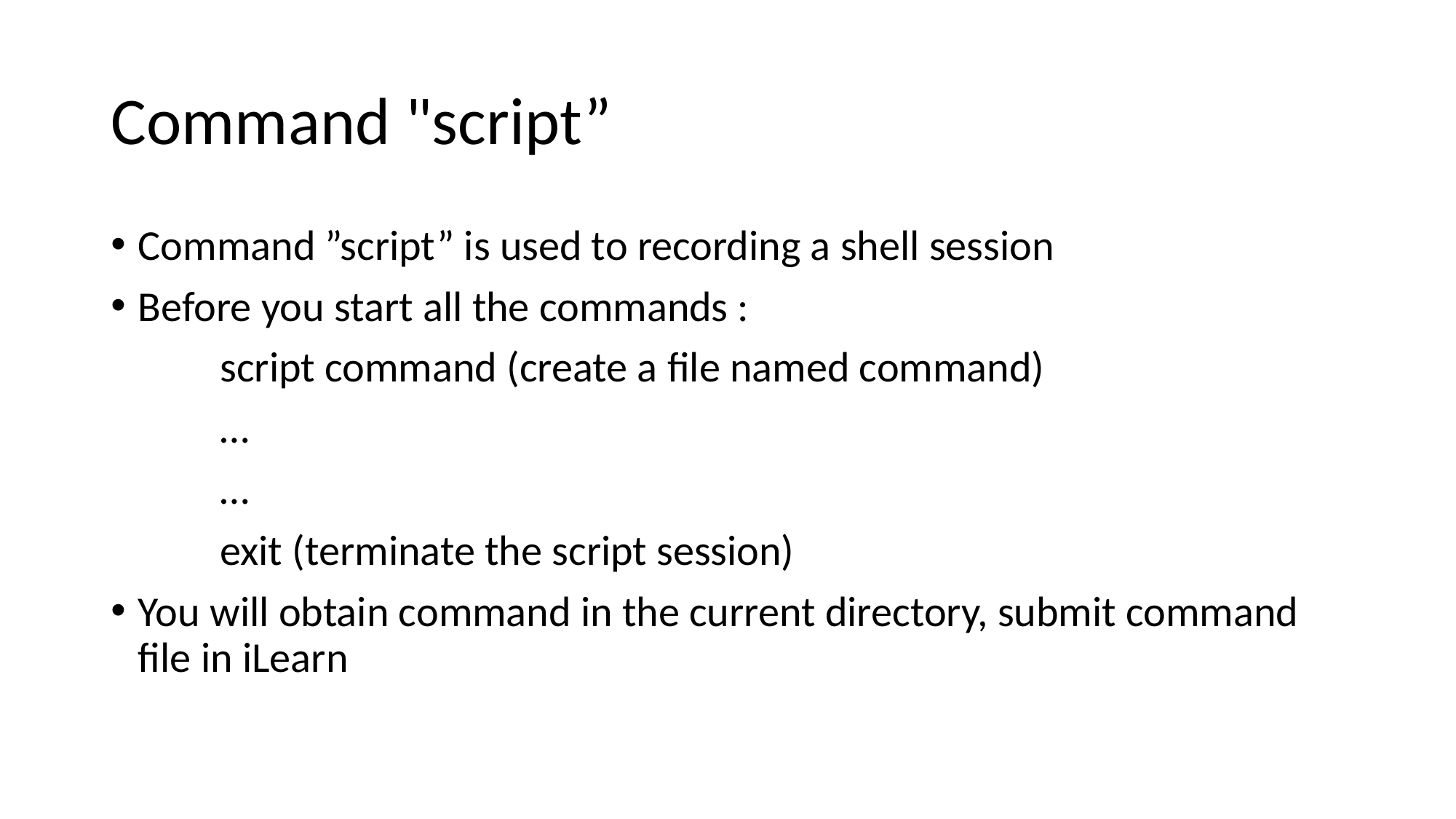

# Command "script”
Command ”script” is used to recording a shell session
Before you start all the commands :
	script command (create a file named command)
	…
	…
	exit (terminate the script session)
You will obtain command in the current directory, submit command file in iLearn